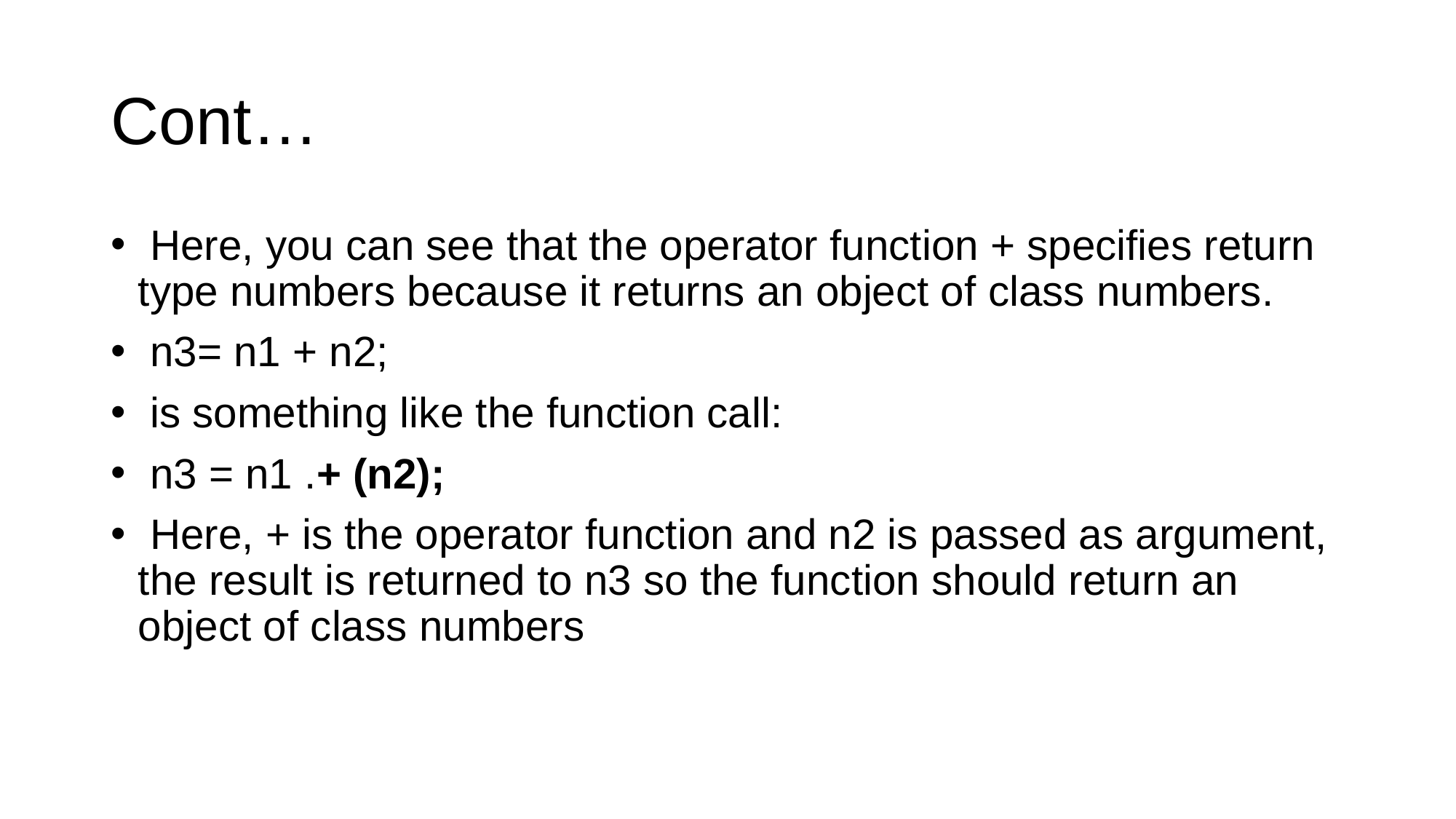

# Cont…
 Here, you can see that the operator function + specifies return type numbers because it returns an object of class numbers.
 n3= n1 + n2;
 is something like the function call:
 n3 = n1 .+ (n2);
 Here, + is the operator function and n2 is passed as argument, the result is returned to n3 so the function should return an object of class numbers